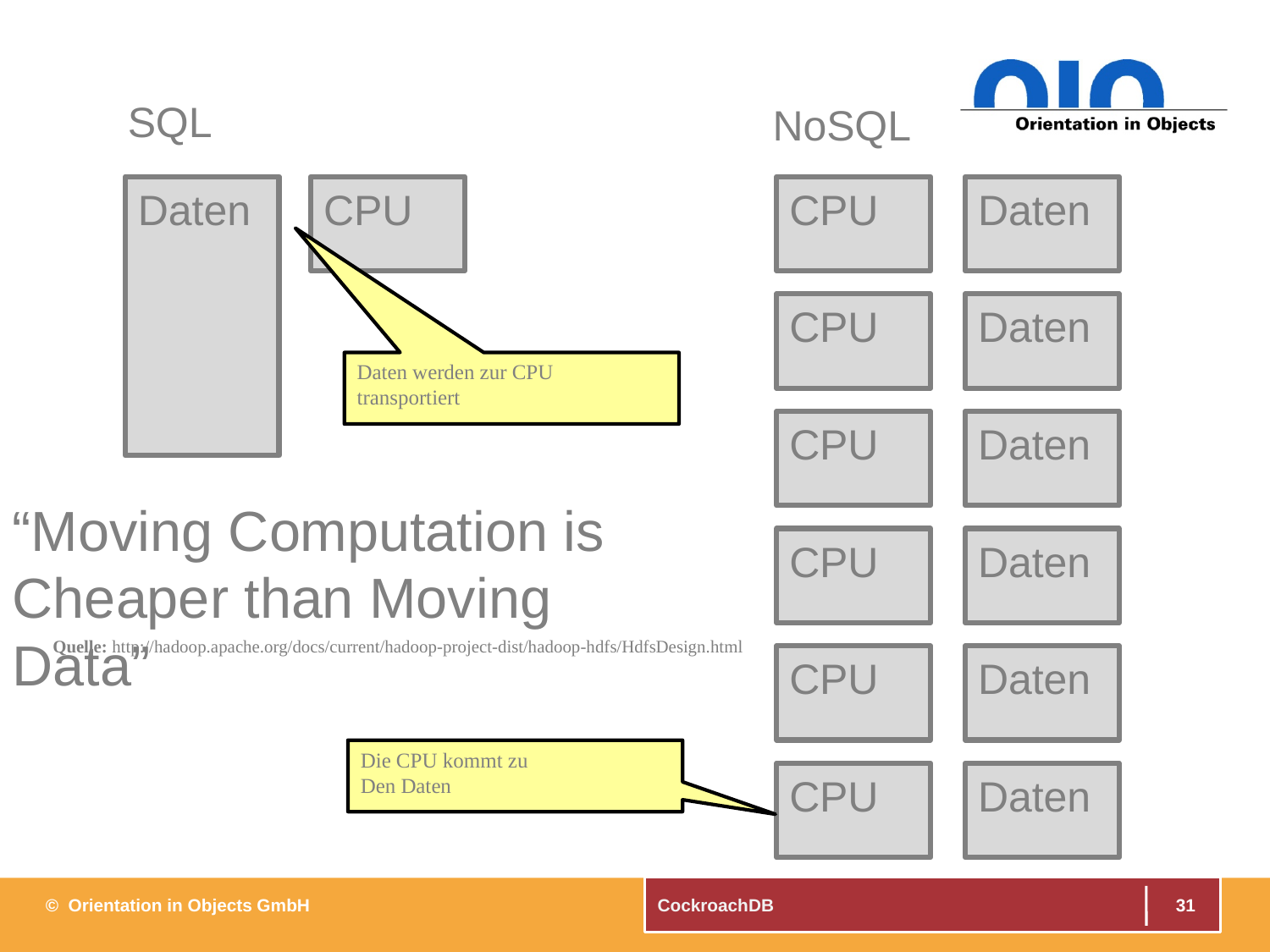

SQL
NoSQL
Daten
CPU
CPU
Daten
CPU
Daten
Daten werden zur CPU
transportiert
CPU
Daten
“Moving Computation is Cheaper than Moving Data”

CPU
Daten
Quelle: http://hadoop.apache.org/docs/current/hadoop-project-dist/hadoop-hdfs/HdfsDesign.html
CPU
Daten
Die CPU kommt zu
Den Daten
CPU
Daten
31